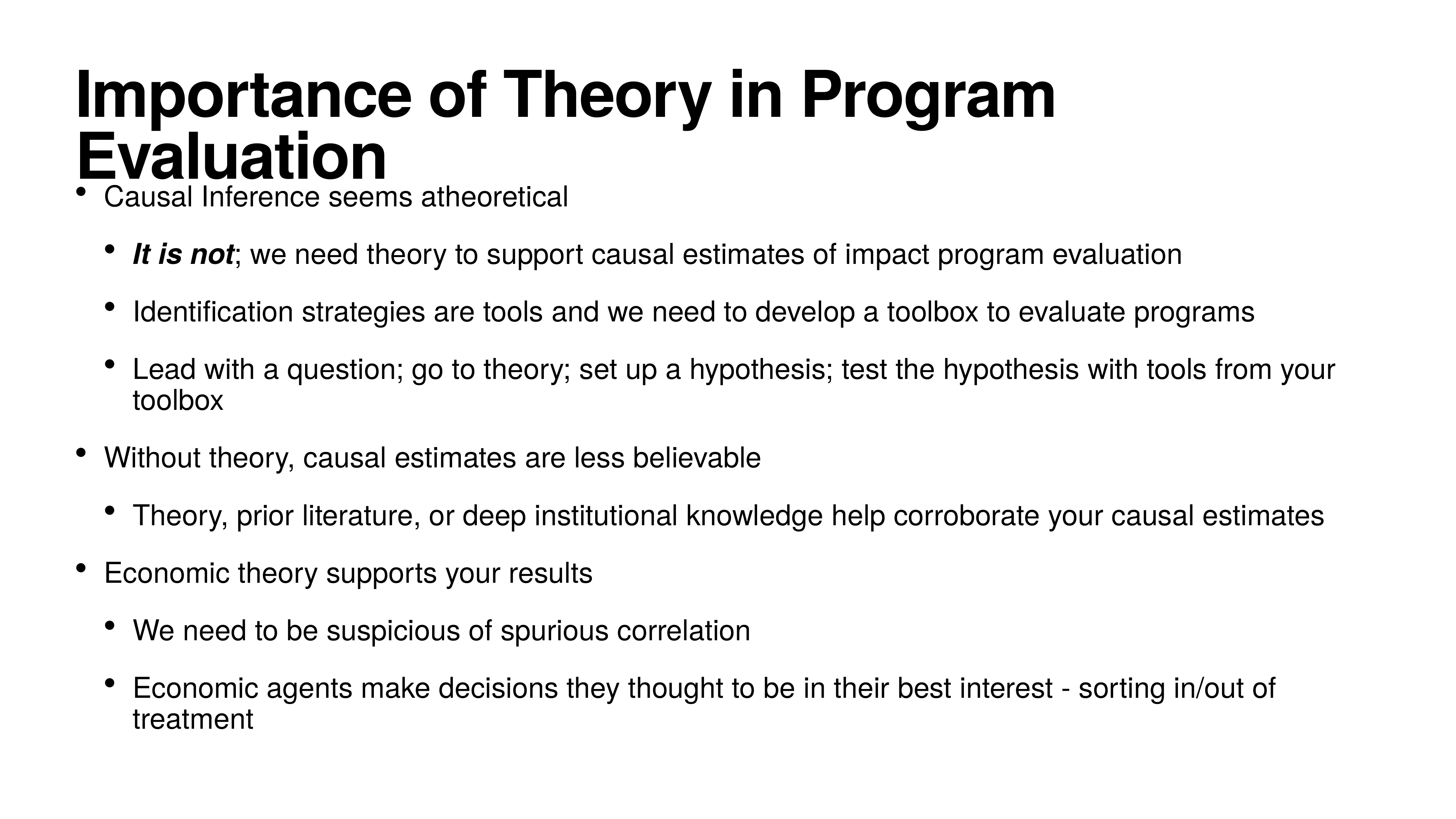

# Importance of Theory in Program Evaluation
Causal Inference seems atheoretical
It is not; we need theory to support causal estimates of impact program evaluation
Identification strategies are tools and we need to develop a toolbox to evaluate programs
Lead with a question; go to theory; set up a hypothesis; test the hypothesis with tools from your toolbox
Without theory, causal estimates are less believable
Theory, prior literature, or deep institutional knowledge help corroborate your causal estimates
Economic theory supports your results
We need to be suspicious of spurious correlation
Economic agents make decisions they thought to be in their best interest - sorting in/out of treatment
38